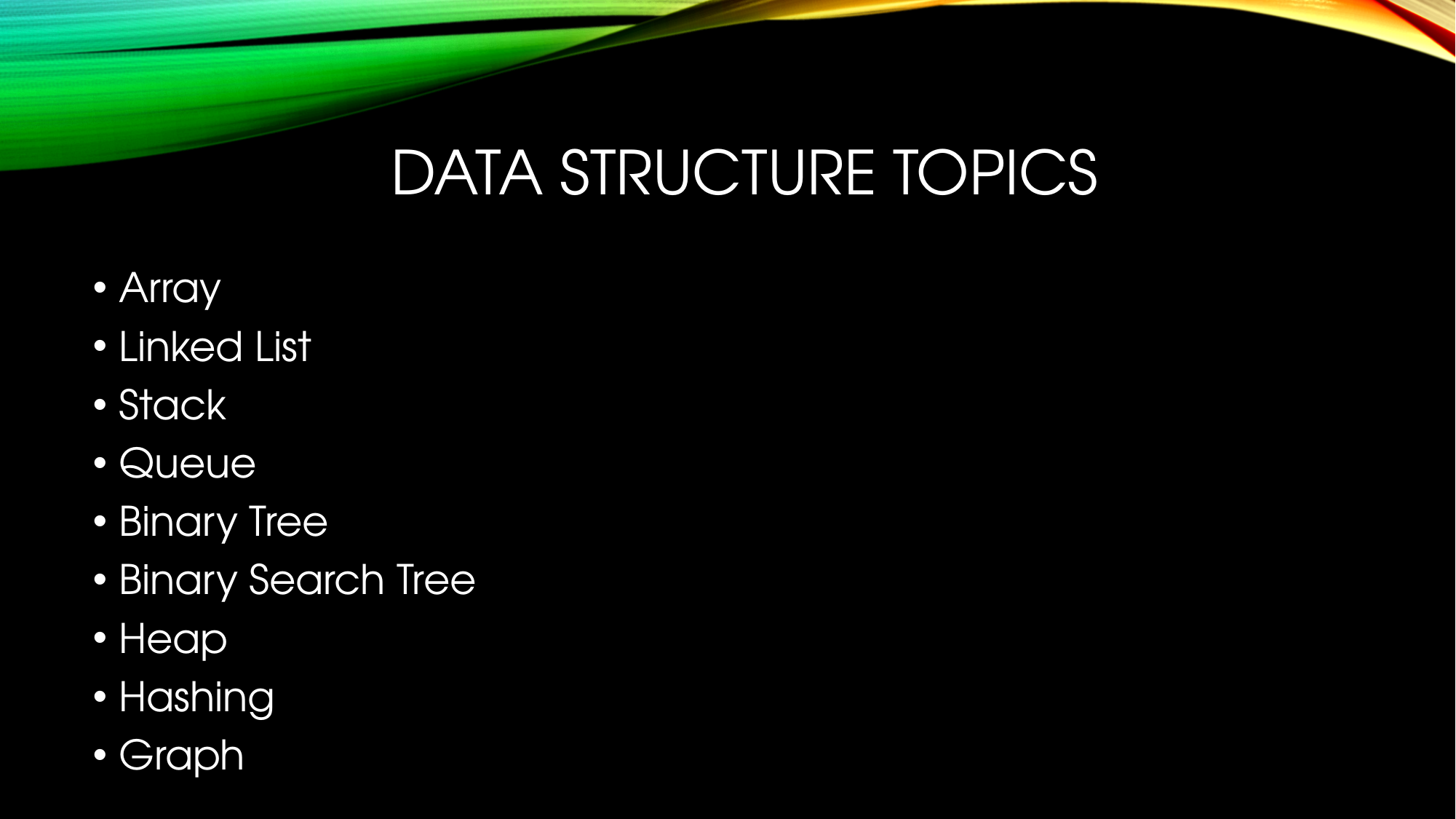

# Data Structure Topics
Array
Linked List
Stack
Queue
Binary Tree
Binary Search Tree
Heap
Hashing
Graph